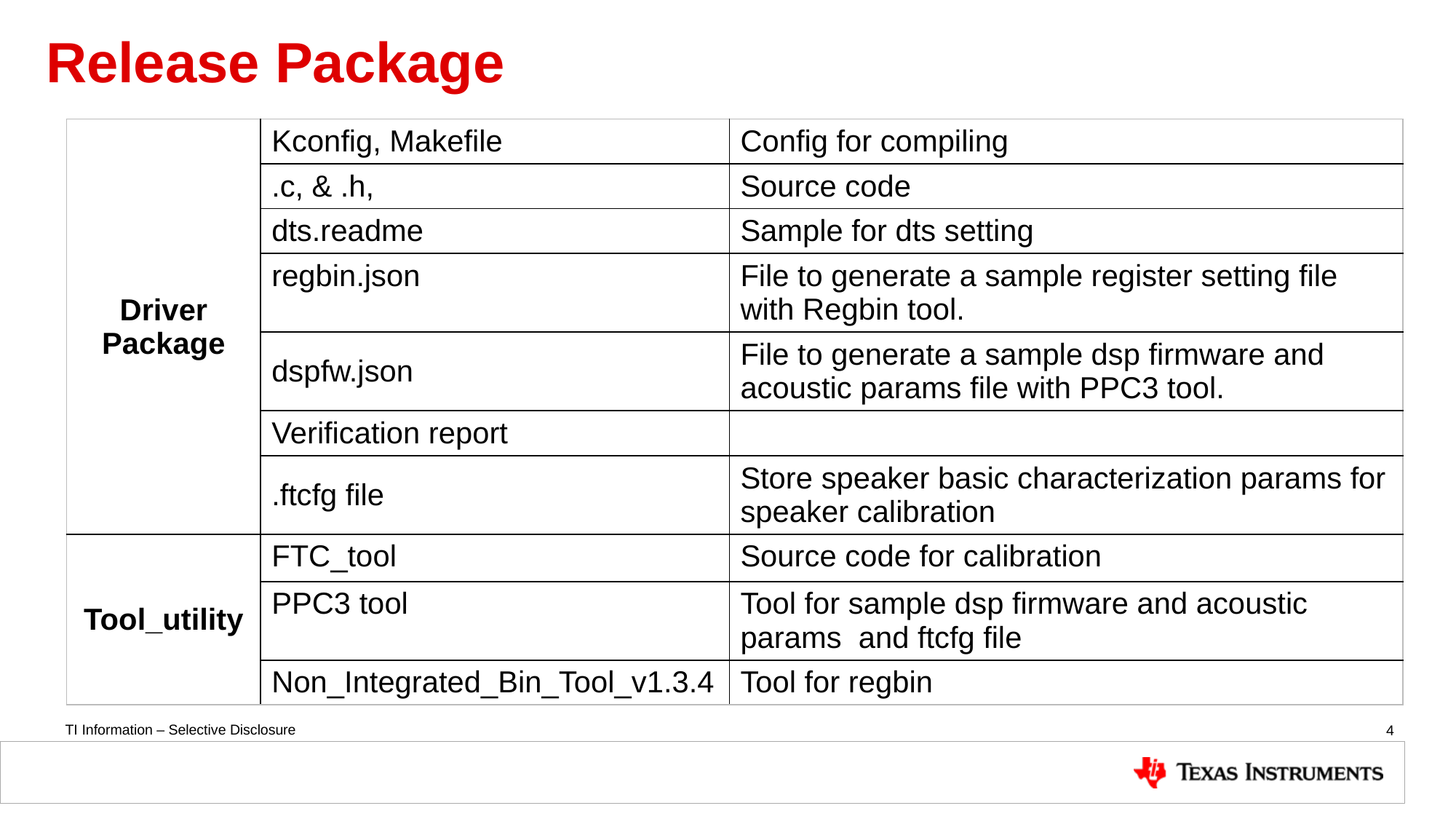

# Release Package
| Driver Package | Kconfig, Makefile | Config for compiling |
| --- | --- | --- |
|  | .c, & .h, | Source code |
|  | dts.readme | Sample for dts setting |
|  | regbin.json | File to generate a sample register setting file with Regbin tool. |
|  | dspfw.json | File to generate a sample dsp firmware and acoustic params file with PPC3 tool. |
|  | Verification report |  |
|  | .ftcfg file | Store speaker basic characterization params for speaker calibration |
| Tool\_utility | FTC\_tool | Source code for calibration |
| Kernel Version | PPC3 tool | Tool for sample dsp firmware and acoustic params and ftcfg file |
|  | Non\_Integrated\_Bin\_Tool\_v1.3.4 | Tool for regbin |
4